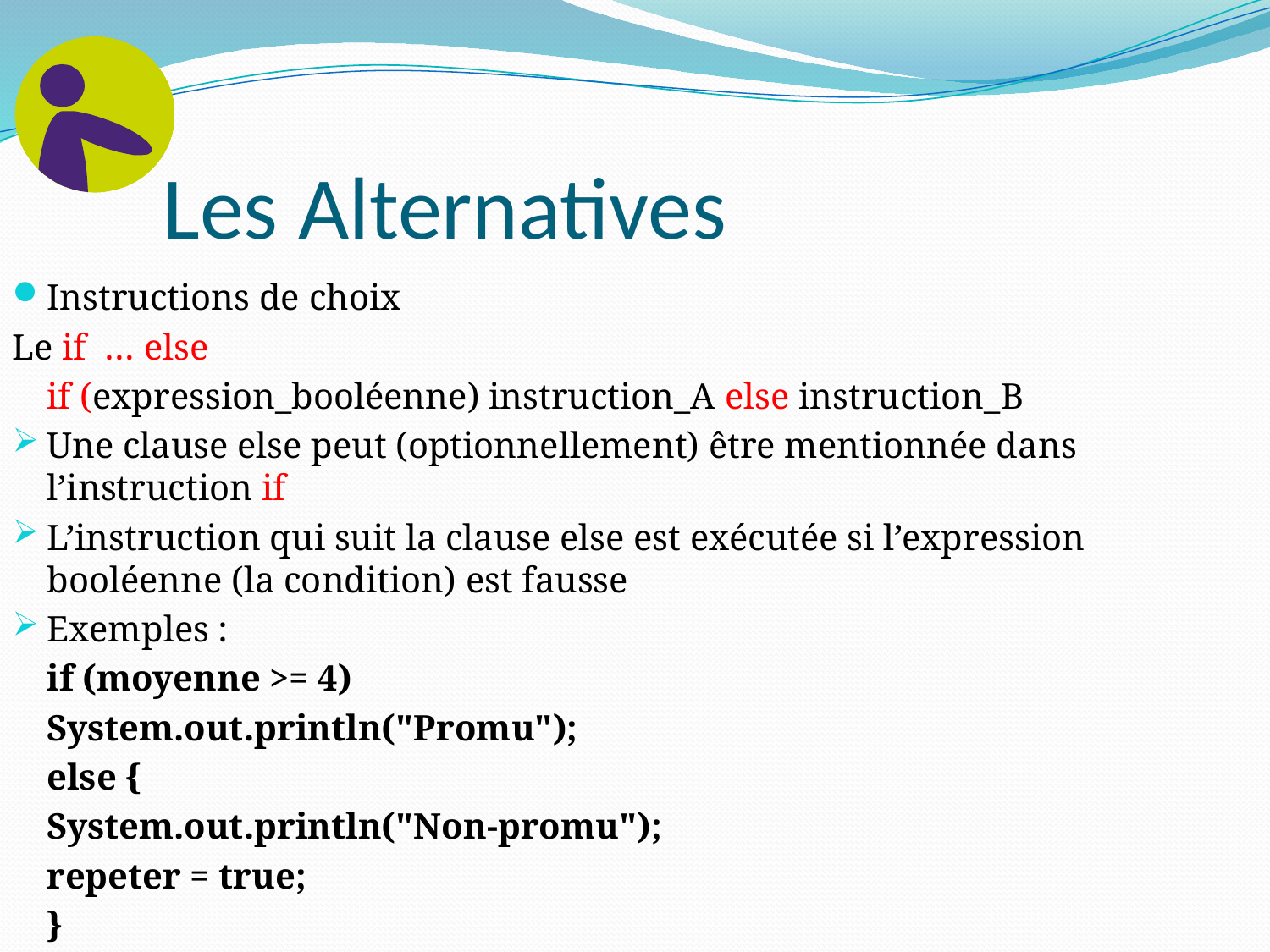

# Les Alternatives
Instructions de choix
Le if  … else
	if (expression_booléenne) instruction_A else instruction_B
Une clause else peut (optionnellement) être mentionnée dans l’instruction if
L’instruction qui suit la clause else est exécutée si l’expression booléenne (la condition) est fausse
Exemples :
			if (moyenne >= 4)
				System.out.println("Promu");
			else {
				System.out.println("Non-promu");
				repeter = true;
			}